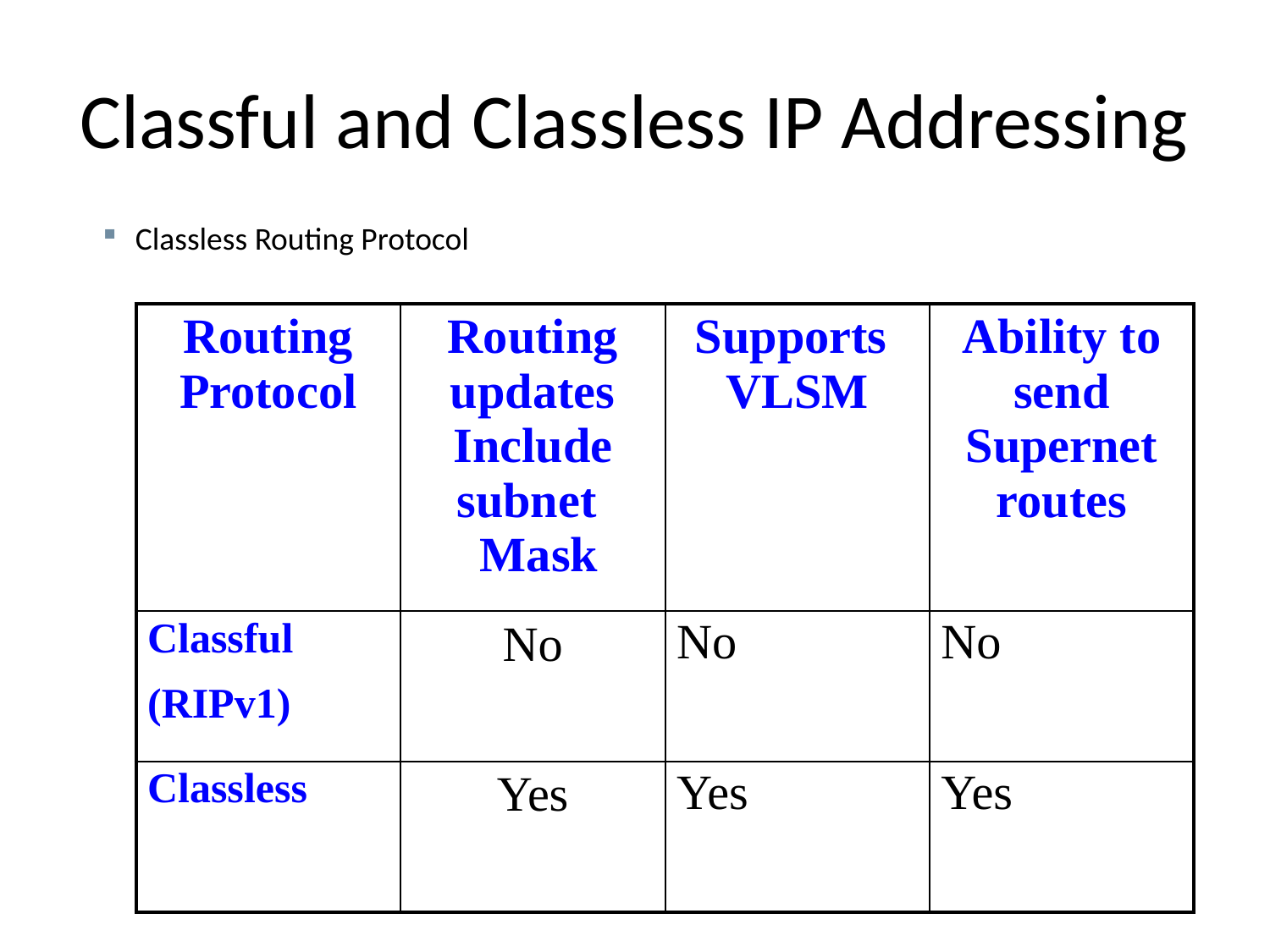

# Classful and Classless IP Addressing
Classless Routing Protocol

| Routing Protocol | Routing updates Include subnet Mask | Supports VLSM | Ability to send Supernet routes |
| --- | --- | --- | --- |
| Classful (RIPv1) | No | No | No |
| Classless | Yes | Yes | Yes |